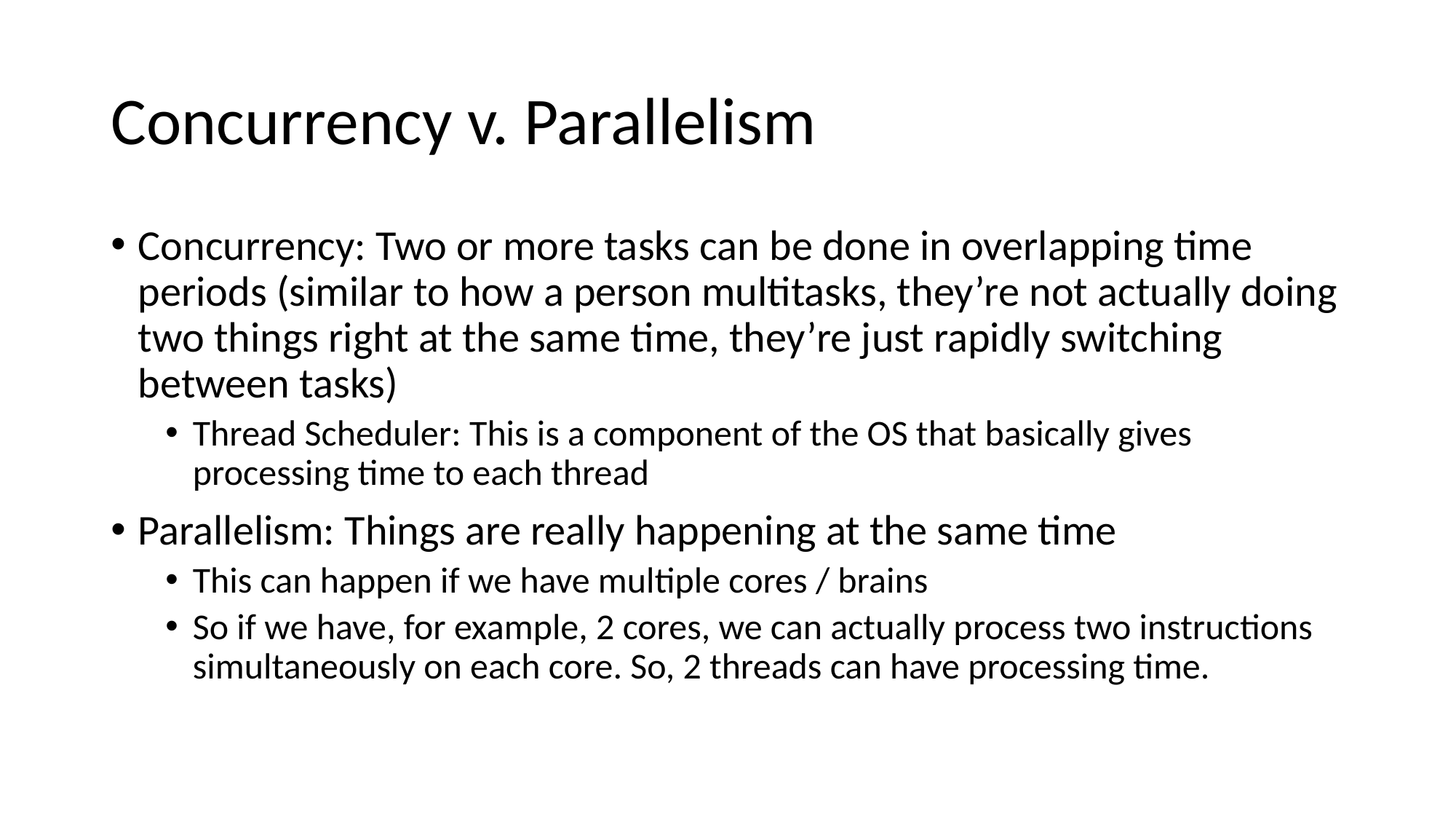

# Concurrency v. Parallelism
Concurrency: Two or more tasks can be done in overlapping time periods (similar to how a person multitasks, they’re not actually doing two things right at the same time, they’re just rapidly switching between tasks)
Thread Scheduler: This is a component of the OS that basically gives processing time to each thread
Parallelism: Things are really happening at the same time
This can happen if we have multiple cores / brains
So if we have, for example, 2 cores, we can actually process two instructions simultaneously on each core. So, 2 threads can have processing time.